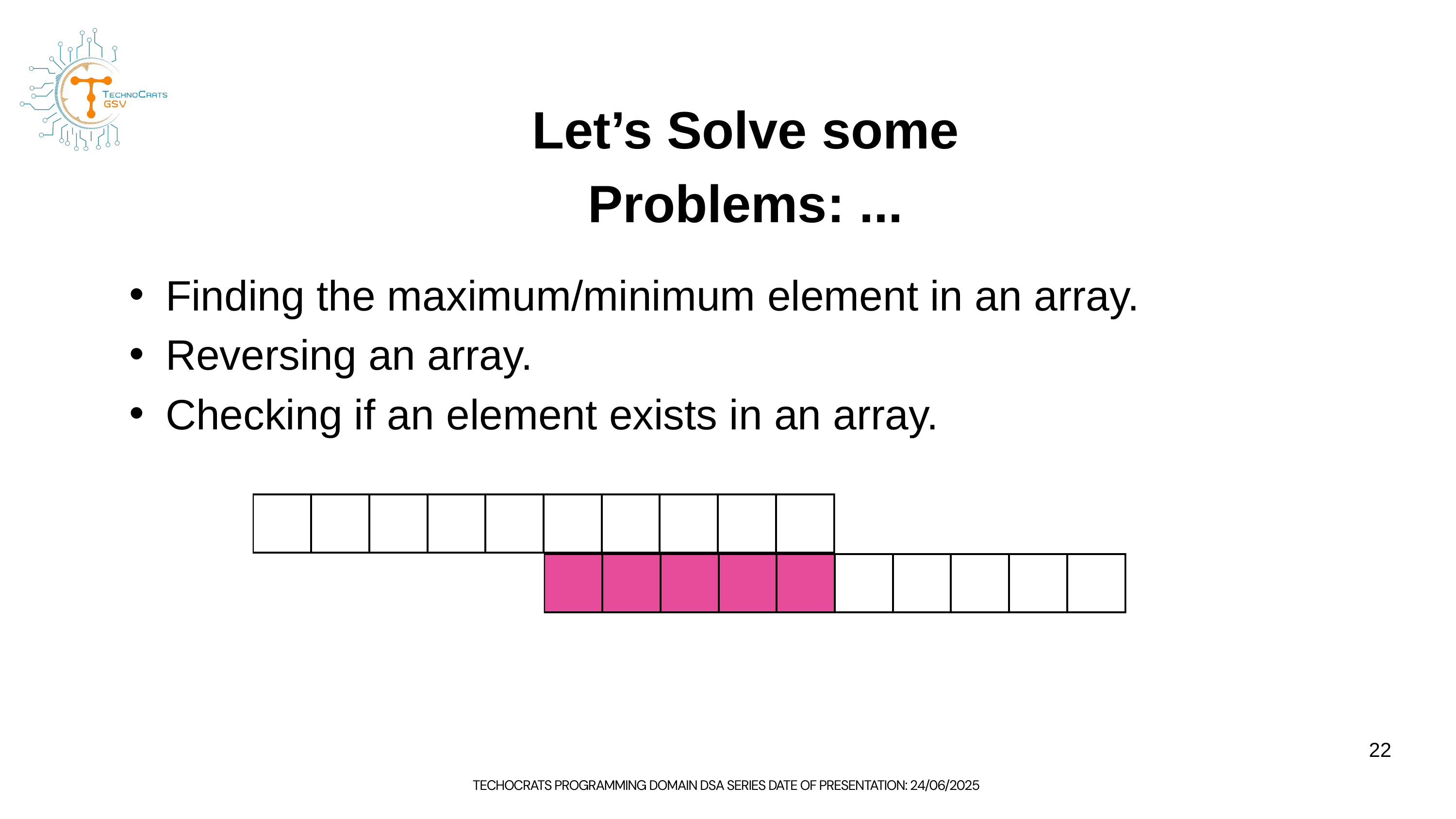

Let’s Solve some Problems: ...
Finding the maximum/minimum element in an array.
Reversing an array.
Checking if an element exists in an array.

22
TECHOCRATS PROGRAMMING DOMAIN DSA SERIES DATE OF PRESENTATION: 24/06/2025